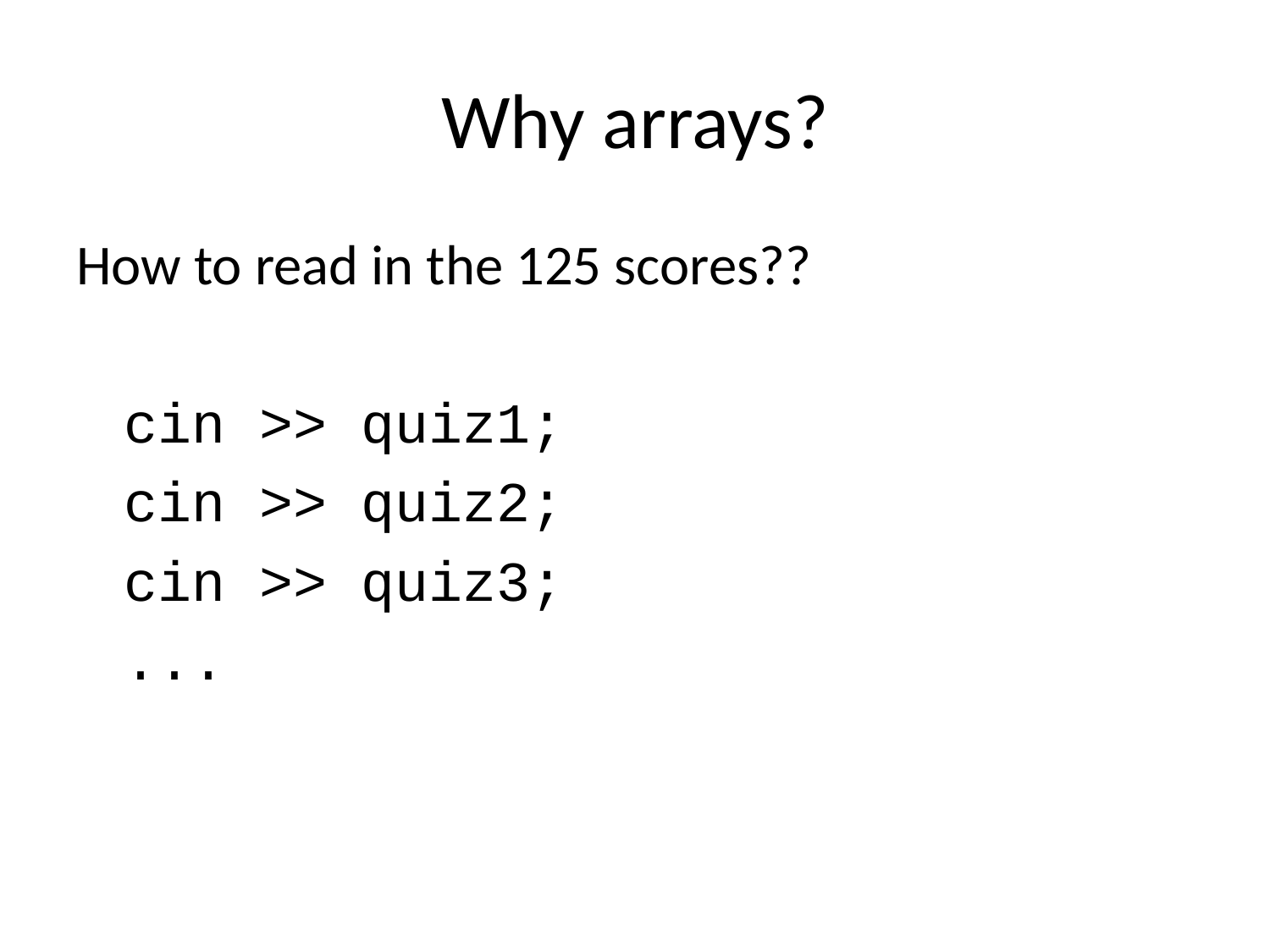

# Why arrays?
How to read in the 125 scores??

	cin >> quiz1;
	cin >> quiz2;
	cin >> quiz3;
	...